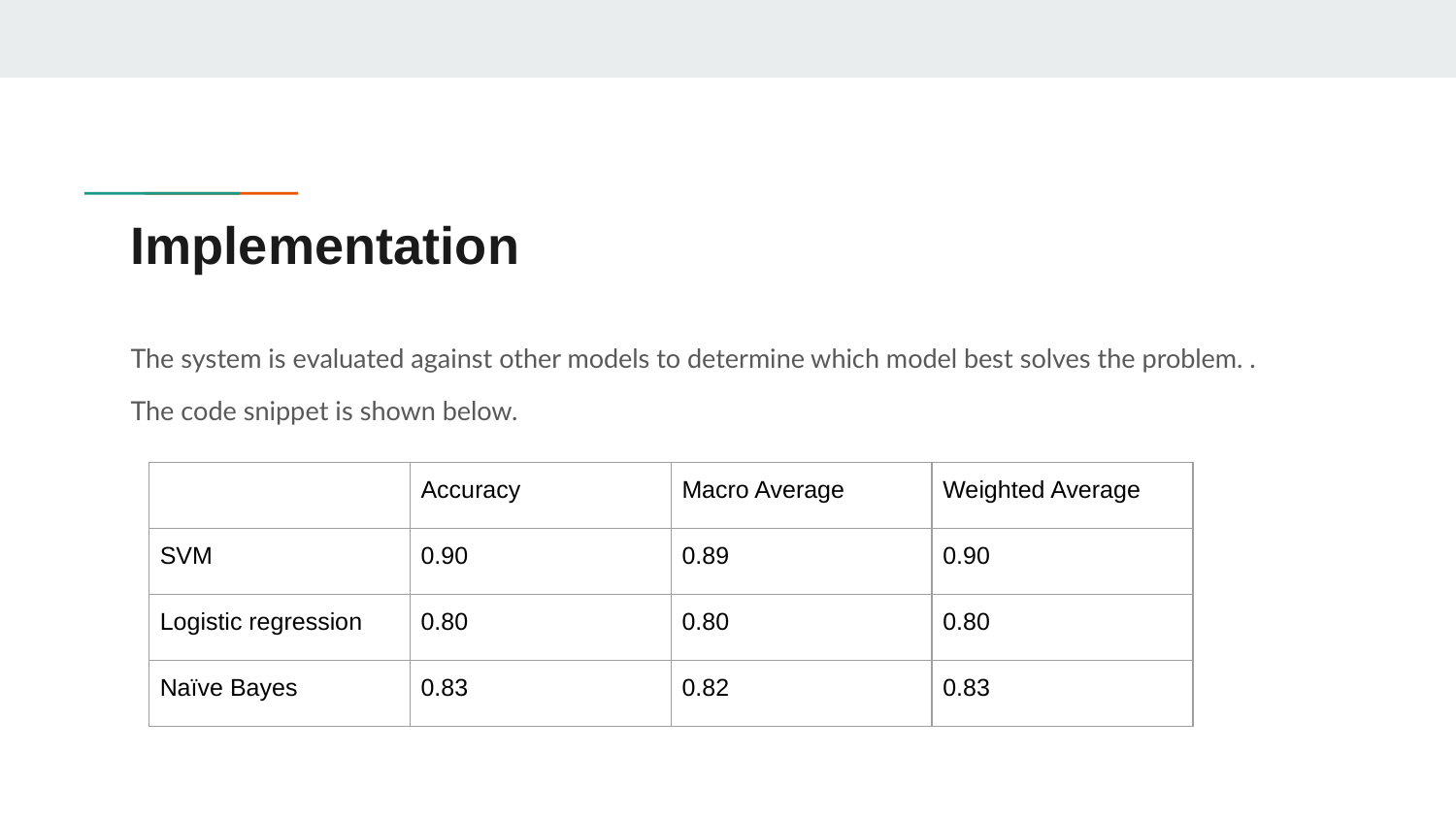

# Implementation
The system is evaluated against other models to determine which model best solves the problem. .
The code snippet is shown below.
|  | Accuracy | Macro Average | Weighted Average |
| --- | --- | --- | --- |
| SVM | 0.90 | 0.89 | 0.90 |
| Logistic regression | 0.80 | 0.80 | 0.80 |
| Naïve Bayes | 0.83 | 0.82 | 0.83 |